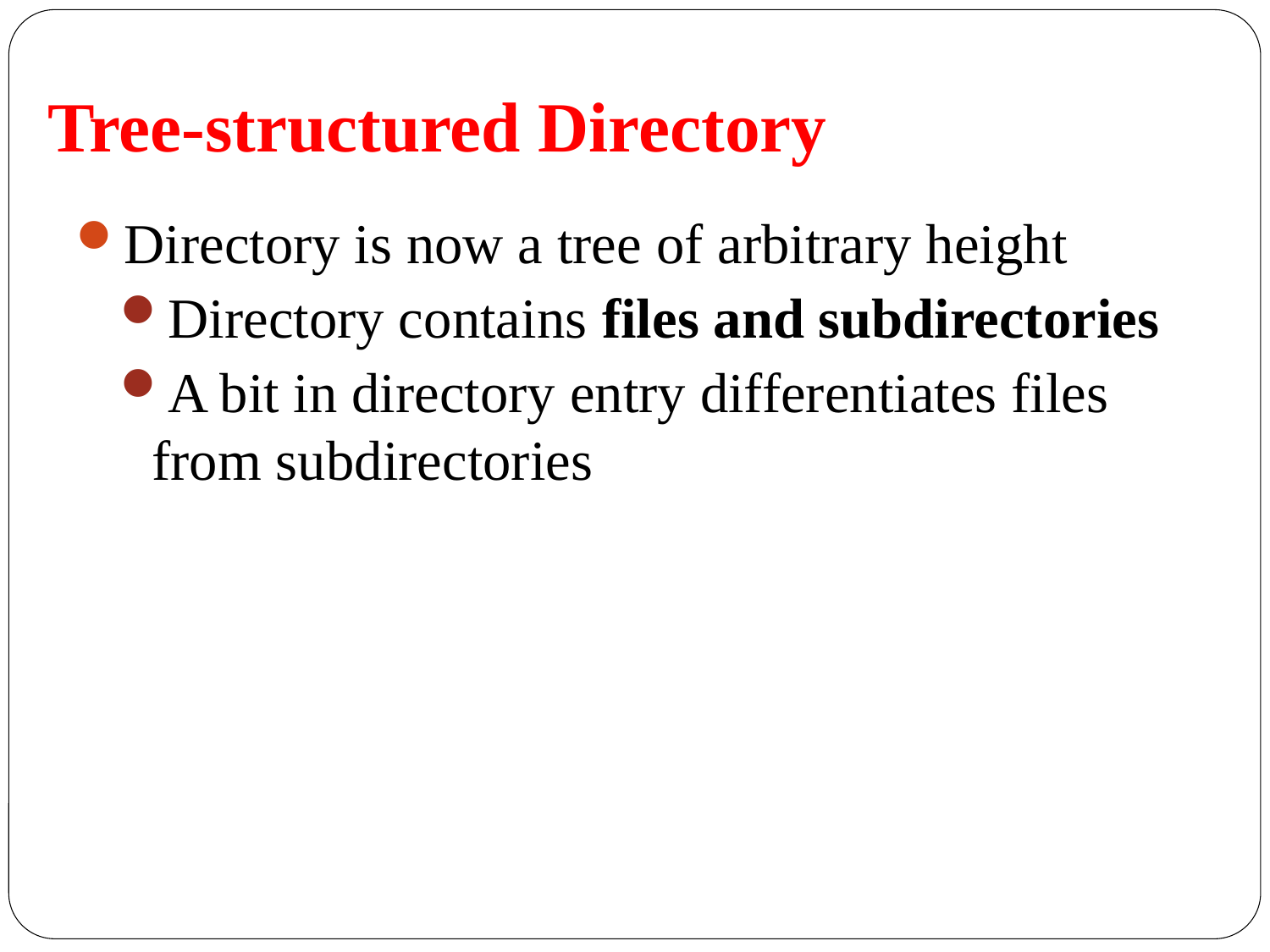

Tree-structured Directory
Directory is now a tree of arbitrary height
Directory contains files and subdirectories
A bit in directory entry differentiates files from subdirectories